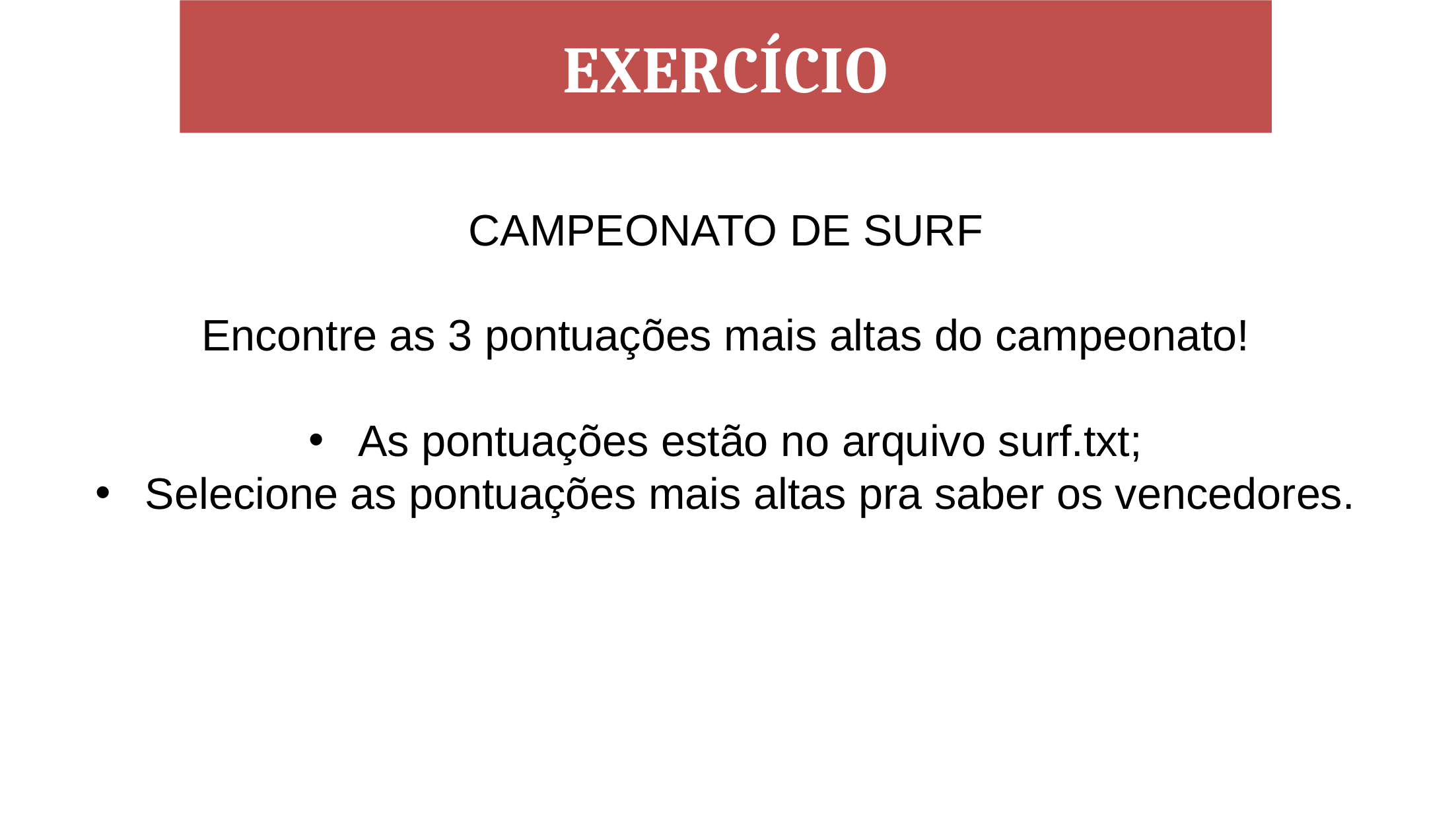

EXERCÍCIO

CAMPEONATO DE SURF

Encontre as 3 pontuações mais altas do campeonato!

As pontuações estão no arquivo surf.txt;
Selecione as pontuações mais altas pra saber os vencedores.